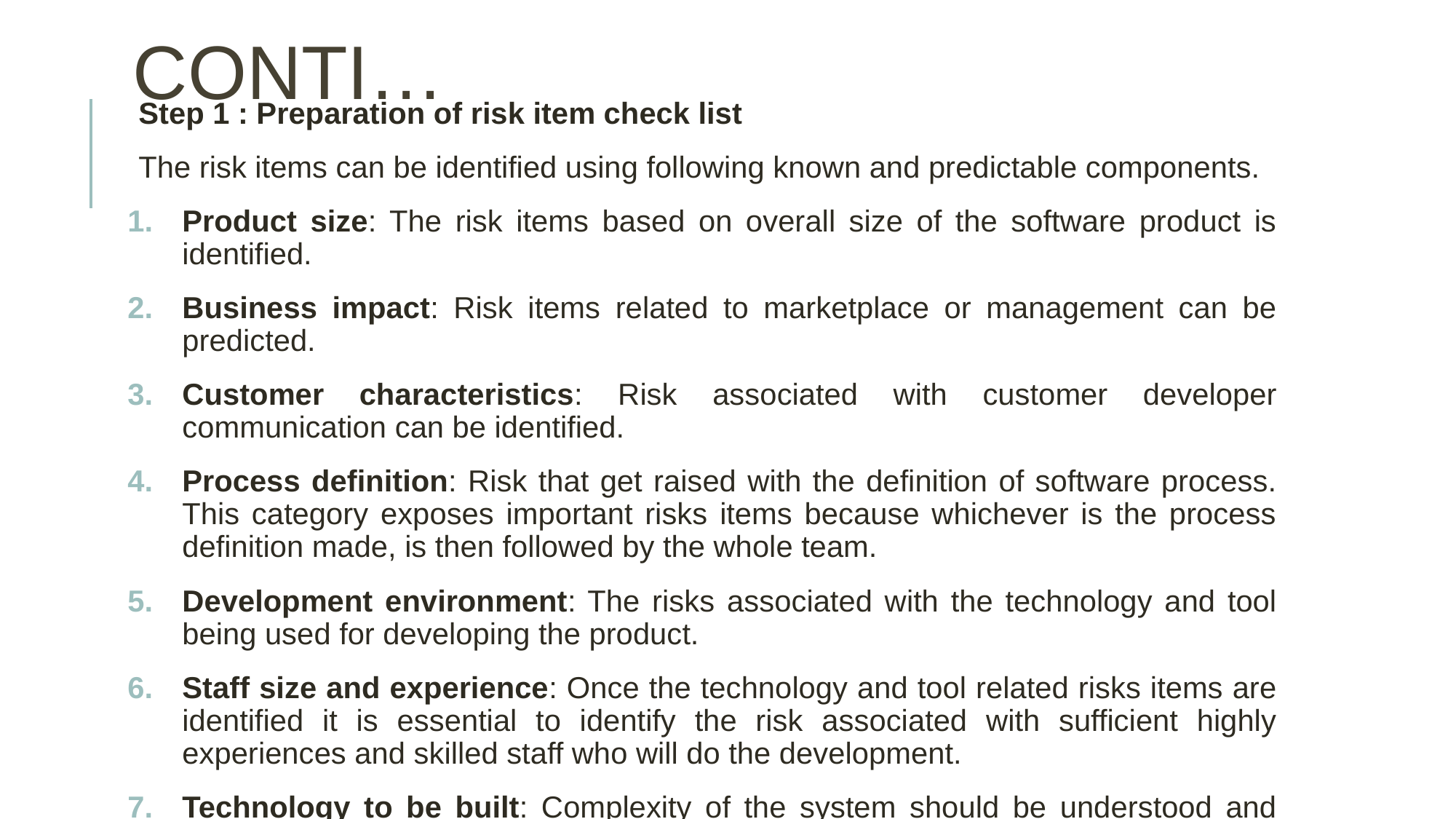

# CONTI…
Step 1 : Preparation of risk item check list
The risk items can be identified using following known and predictable components.
Product size: The risk items based on overall size of the software product is identified.
Business impact: Risk items related to marketplace or management can be predicted.
Customer characteristics: Risk associated with customer developer communication can be identified.
Process definition: Risk that get raised with the definition of software process. This category exposes important risks items because whichever is the process definition made, is then followed by the whole team.
Development environment: The risks associated with the technology and tool being used for developing the product.
Staff size and experience: Once the technology and tool related risks items are identified it is essential to identify the risk associated with sufficient highly experiences and skilled staff who will do the development.
Technology to be built: Complexity of the system should be understood and related risk item needs to be identified.